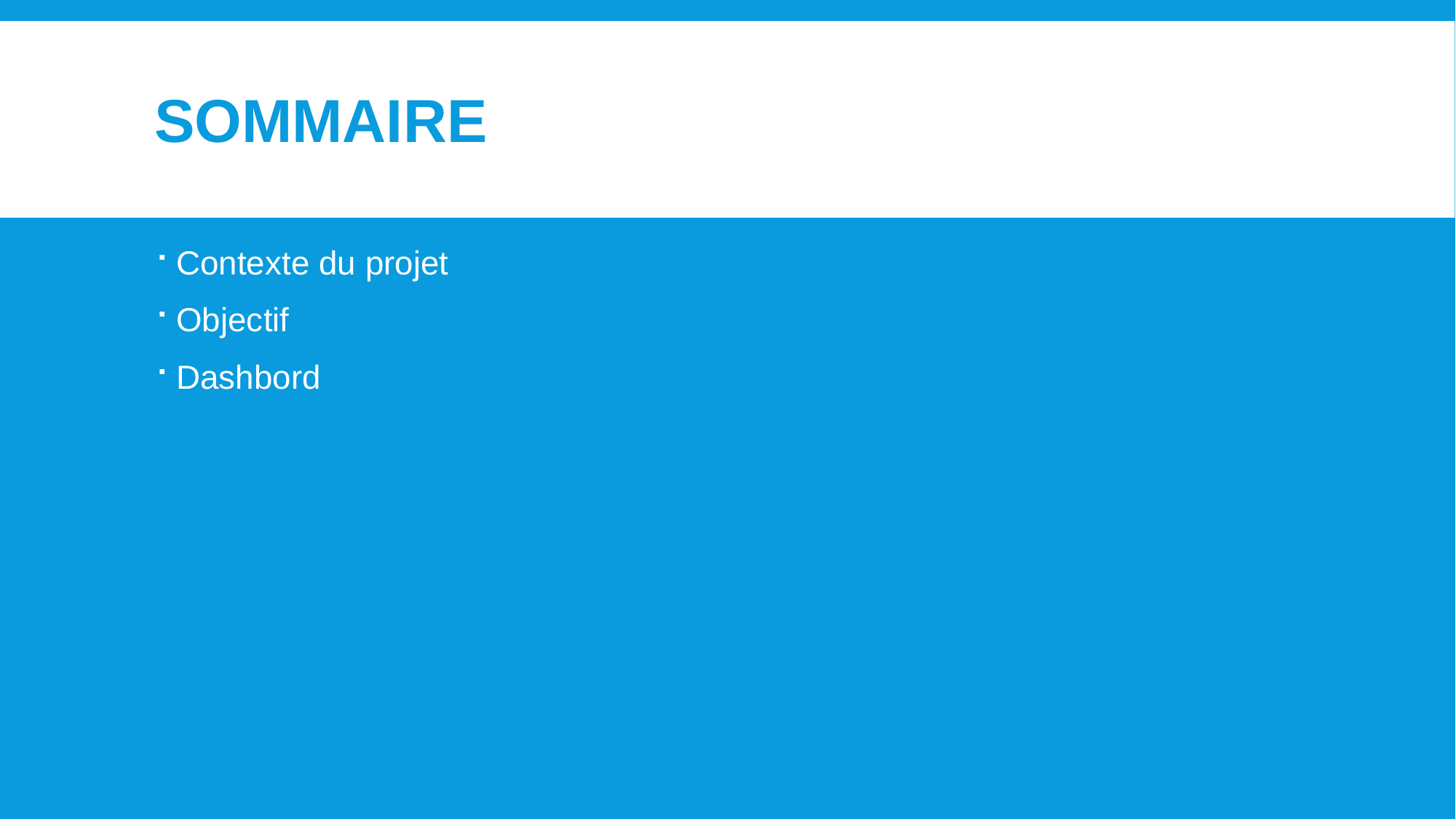

# Sommaire
Contexte du projet
Objectif
Dashbord